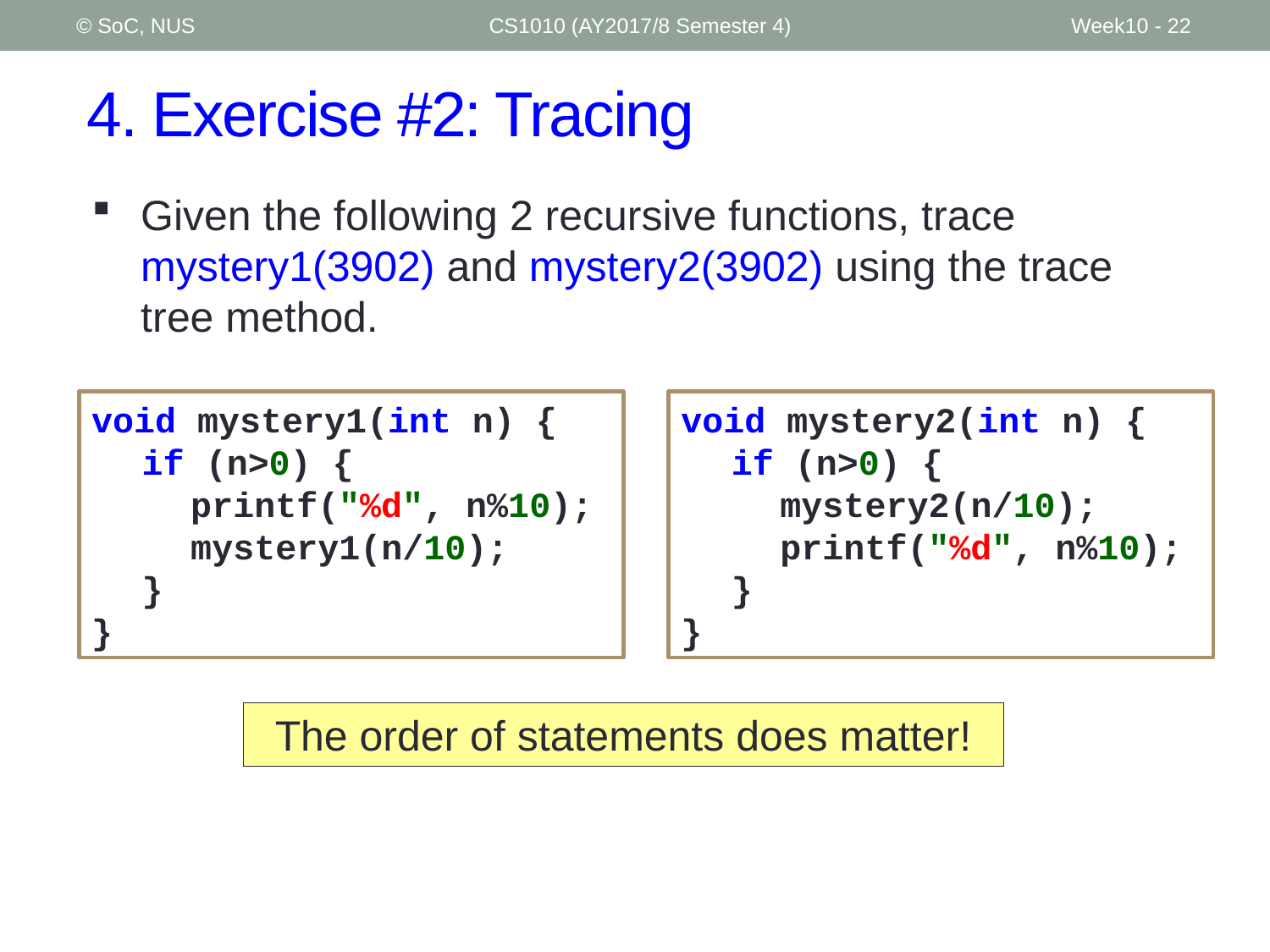

© SoC, NUS
CS1010 (AY2017/8 Semester 4)
Week10 - 22
# 4. Exercise #2: Tracing
Given the following 2 recursive functions, trace mystery1(3902) and mystery2(3902) using the trace tree method.
void mystery1(int n) {
	if (n>0) {
		printf("%d", n%10);
		mystery1(n/10);
	}
}
void mystery2(int n) {
	if (n>0) {
		mystery2(n/10);
		printf("%d", n%10);
	}
}
The order of statements does matter!